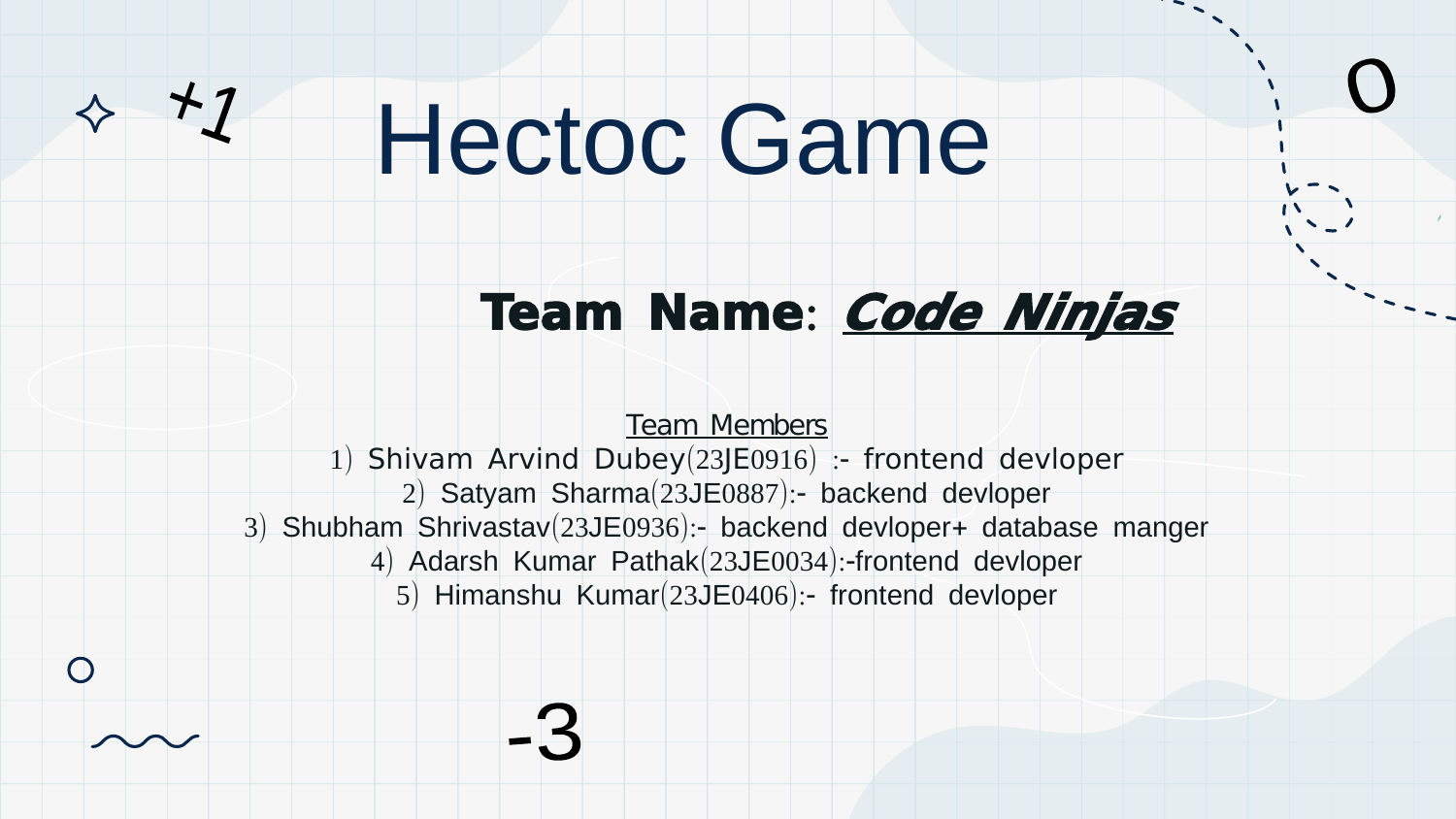

# Hectoc Game
0
+1

                           Team Name: Code Ninjas

Team Members
1) Shivam Arvind Dubey(23JE0916) :- frontend devloper
2) Satyam Sharma(23JE0887):- backend devloper
3) Shubham Shrivastav(23JE0936):- backend devloper+ database manger
4) Adarsh Kumar Pathak(23JE0034):-frontend devloper
5) Himanshu Kumar(23JE0406):- frontend devloper

-3